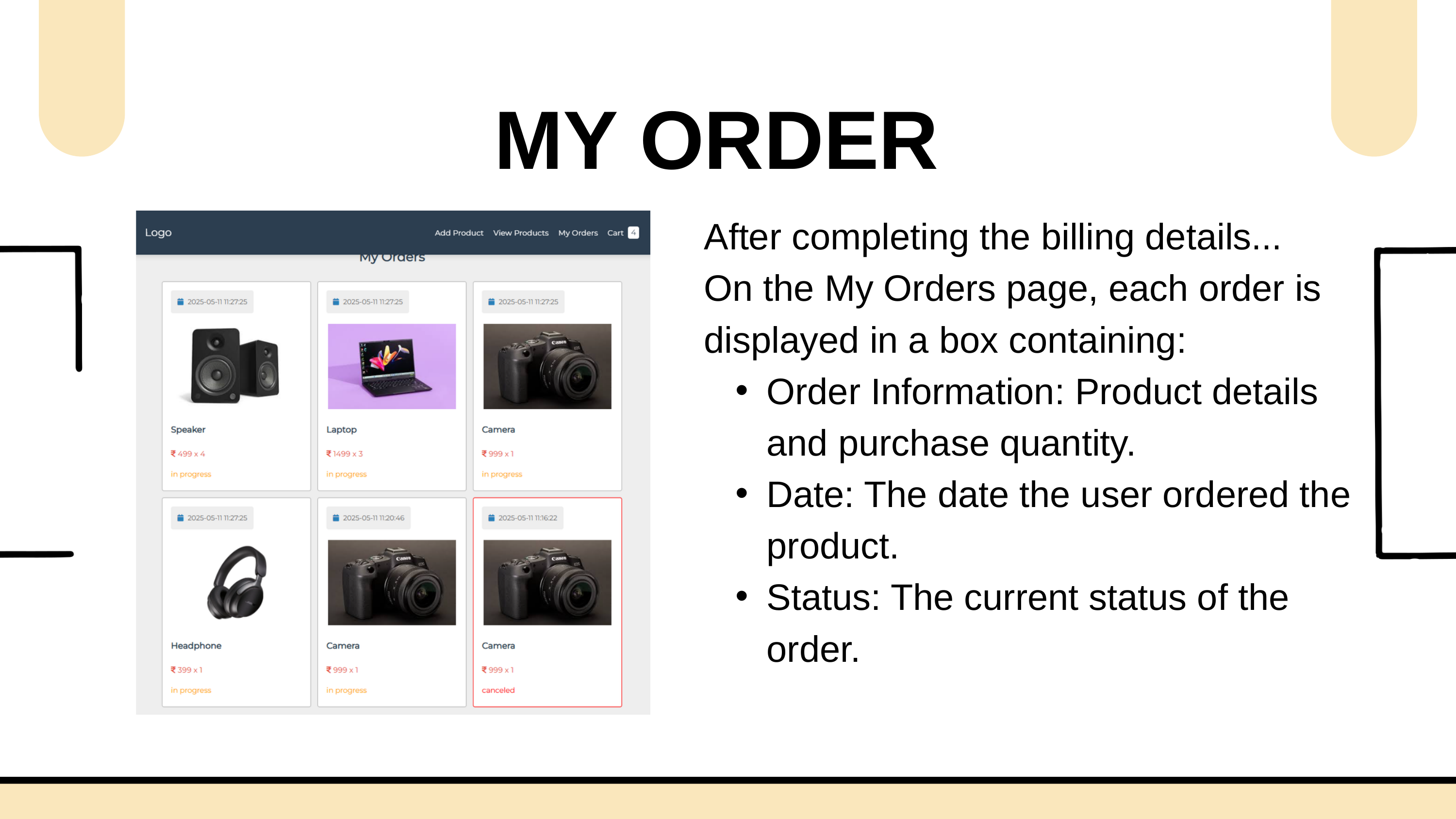

MY ORDER
After completing the billing details...
On the My Orders page, each order is displayed in a box containing:
Order Information: Product details and purchase quantity.
Date: The date the user ordered the product.
Status: The current status of the order.